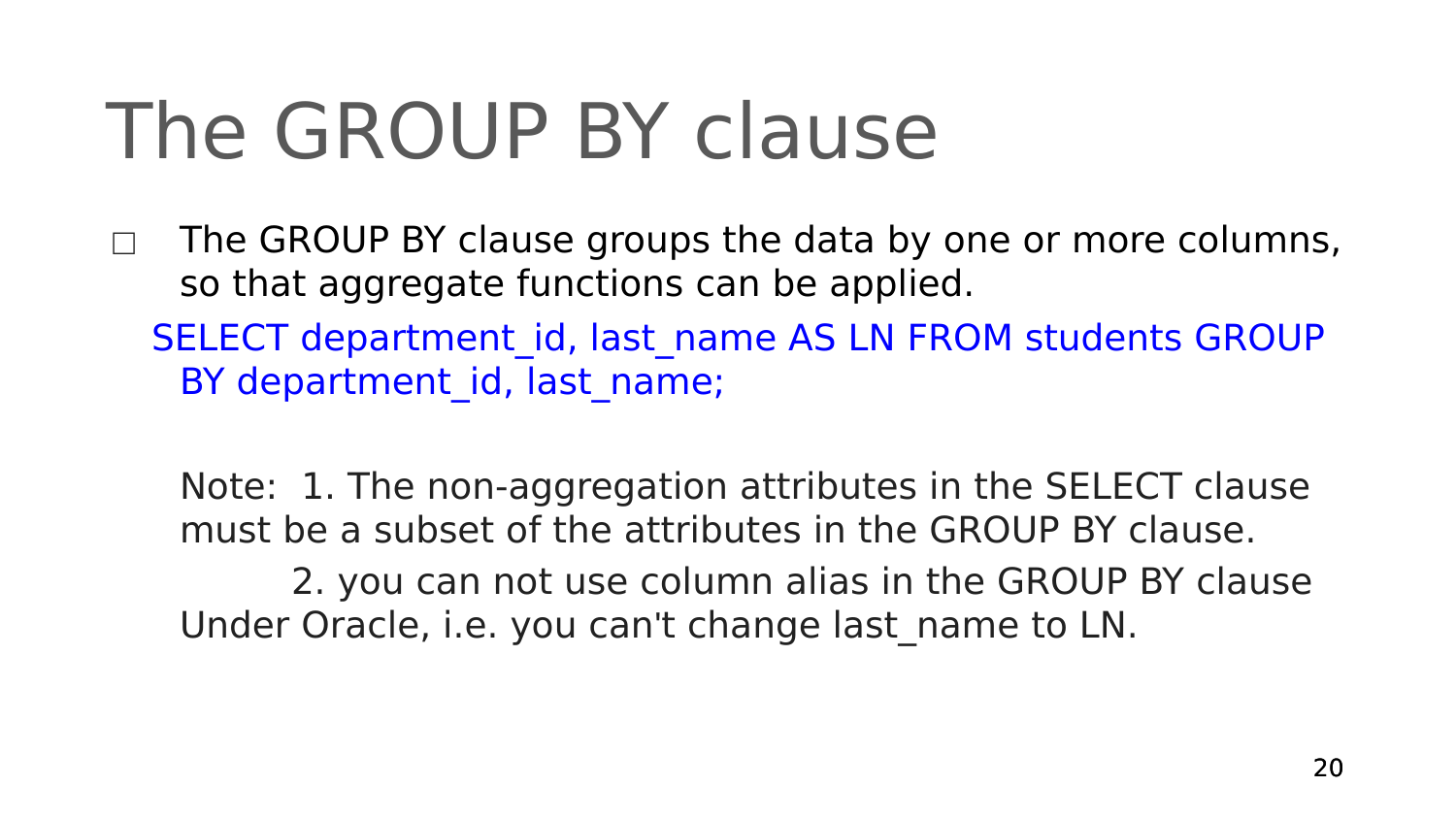

# The GROUP BY clause
The GROUP BY clause groups the data by one or more columns, so that aggregate functions can be applied.
    SELECT department_id, last_name AS LN FROM students GROUP BY department_id, last_name;

	Note:  1. The non-aggregation attributes in the SELECT clause must be a subset of the attributes in the GROUP BY clause.
                2. you can not use column alias in the GROUP BY clause Under Oracle, i.e. you can't change last_name to LN.
20
20